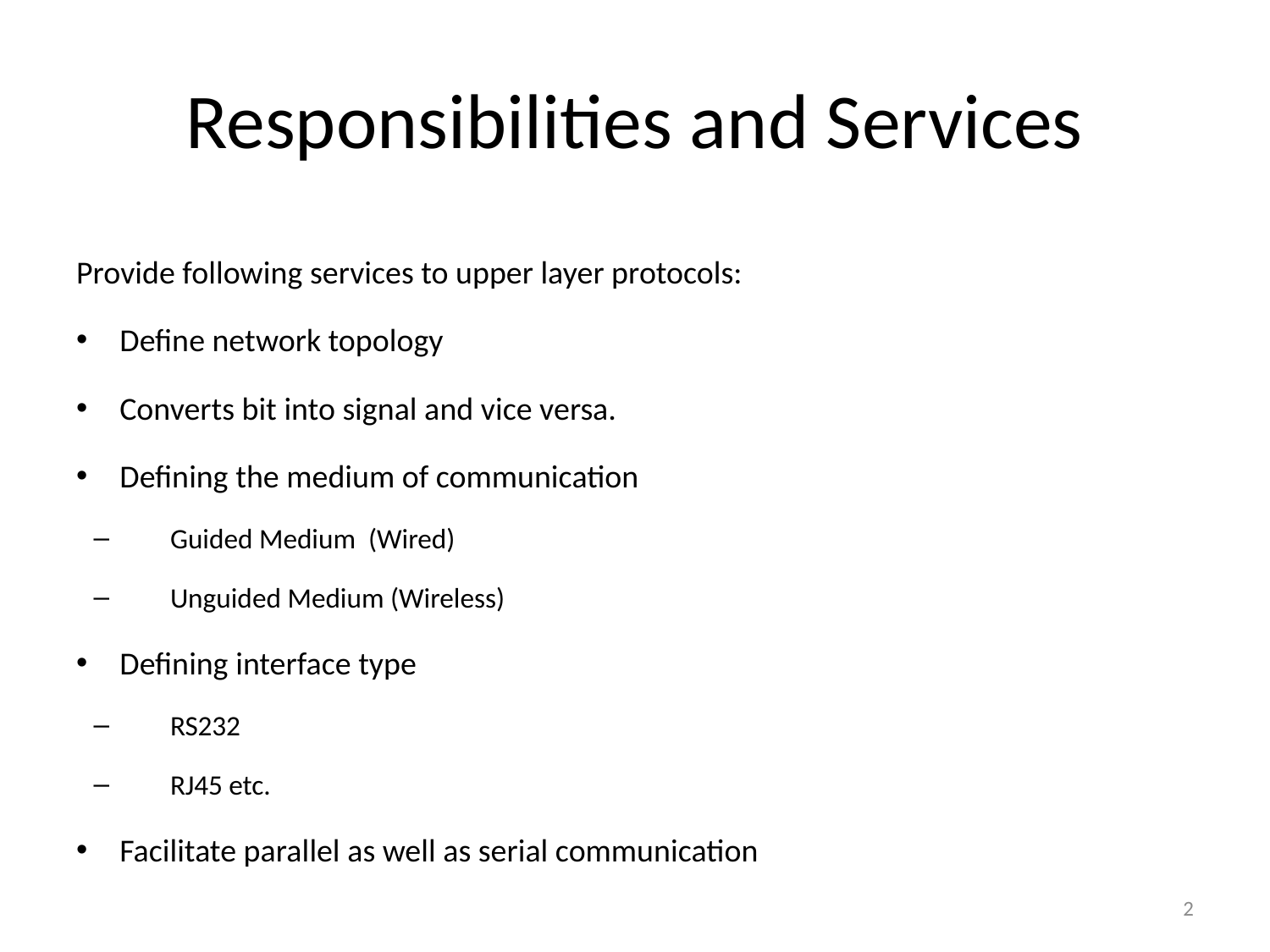

# Responsibilities and Services
Provide following services to upper layer protocols:
Define network topology
Converts bit into signal and vice versa.
Defining the medium of communication
Guided Medium  (Wired)
Unguided Medium (Wireless)
Defining interface type
RS232
RJ45 etc.
Facilitate parallel as well as serial communication
2